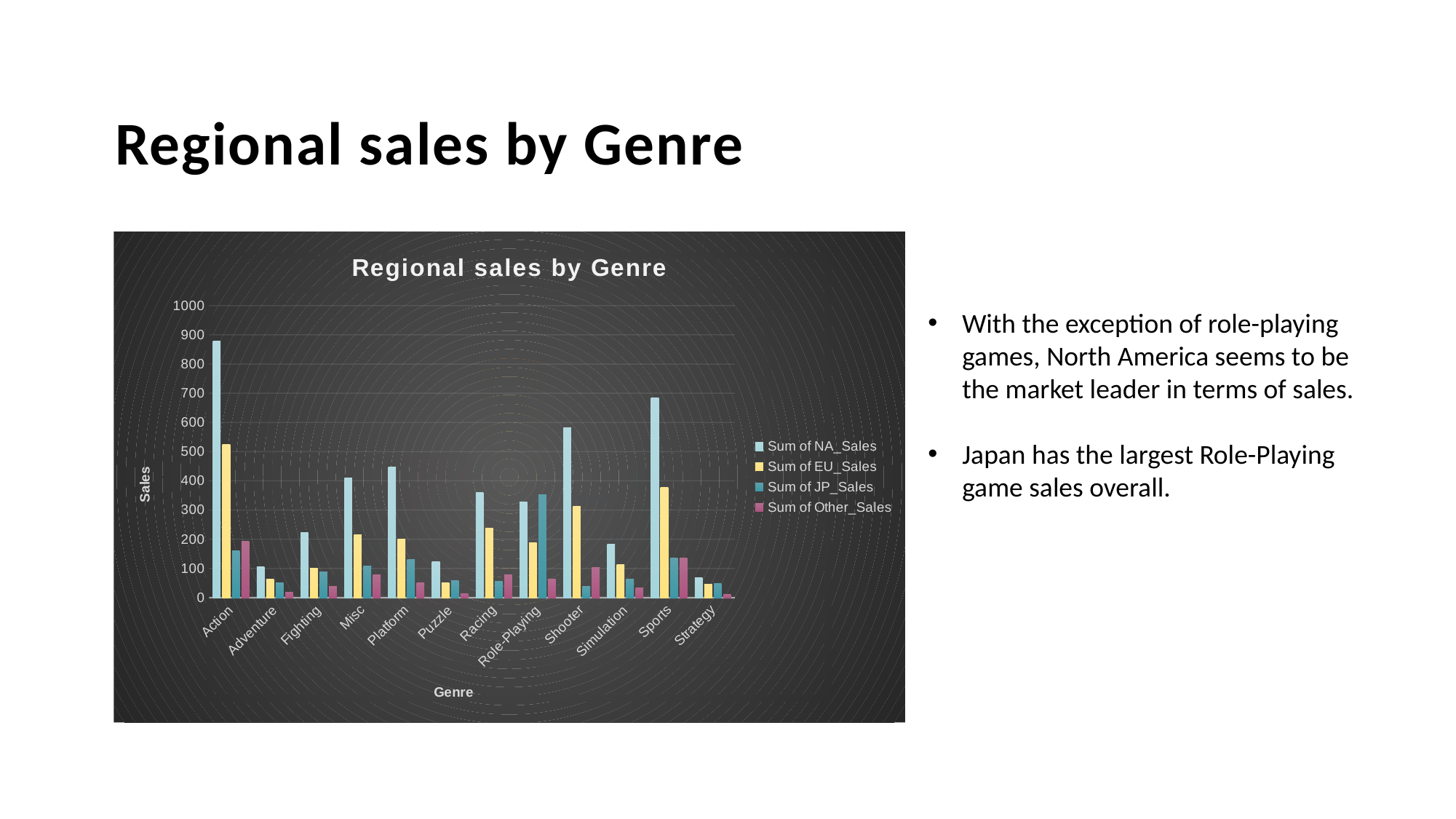

# Regional sales by Genre

### Chart: Regional sales by Genre

| Category | Sum of NA_Sales | Sum of EU_Sales | Sum of JP_Sales | Sum of Other_Sales |
|---|---|---|---|---|
| Action | 877.8299999999916 | 524.9999999999854 | 159.95000000000087 | 192.78999999999849 |
| Adventure | 105.76999999999998 | 64.10000000000007 | 51.55000000000031 | 19.220000000000173 |
| Fighting | 223.59000000000017 | 101.32000000000025 | 87.35000000000014 | 37.87999999999992 |
| Misc | 410.29999999999905 | 216.02000000000035 | 107.75999999999995 | 79.5200000000011 |
| Platform | 447.0499999999991 | 201.63000000000017 | 130.77000000000012 | 52.06999999999973 |
| Puzzle | 123.78000000000009 | 50.77999999999998 | 57.30999999999997 | 13.719999999999963 |
| Racing | 359.41999999999774 | 238.39000000000024 | 56.69000000000002 | 77.82000000000113 |
| Role-Playing | 327.279999999999 | 188.06000000000031 | 352.3099999999979 | 63.21999999999977 |
| Shooter | 582.599999999995 | 313.2699999999967 | 38.28000000000007 | 103.0900000000011 |
| Simulation | 183.31000000000068 | 113.3800000000002 | 63.70000000000007 | 33.64999999999991 |
| Sports | 683.3499999999967 | 376.84999999999457 | 135.3700000000004 | 136.72999999999783 |
| Strategy | 68.70000000000019 | 45.34000000000005 | 49.46000000000003 | 12.139999999999944 |
With the exception of role-playing games, North America seems to be the market leader in terms of sales.

Japan has the largest Role-Playing game sales overall.